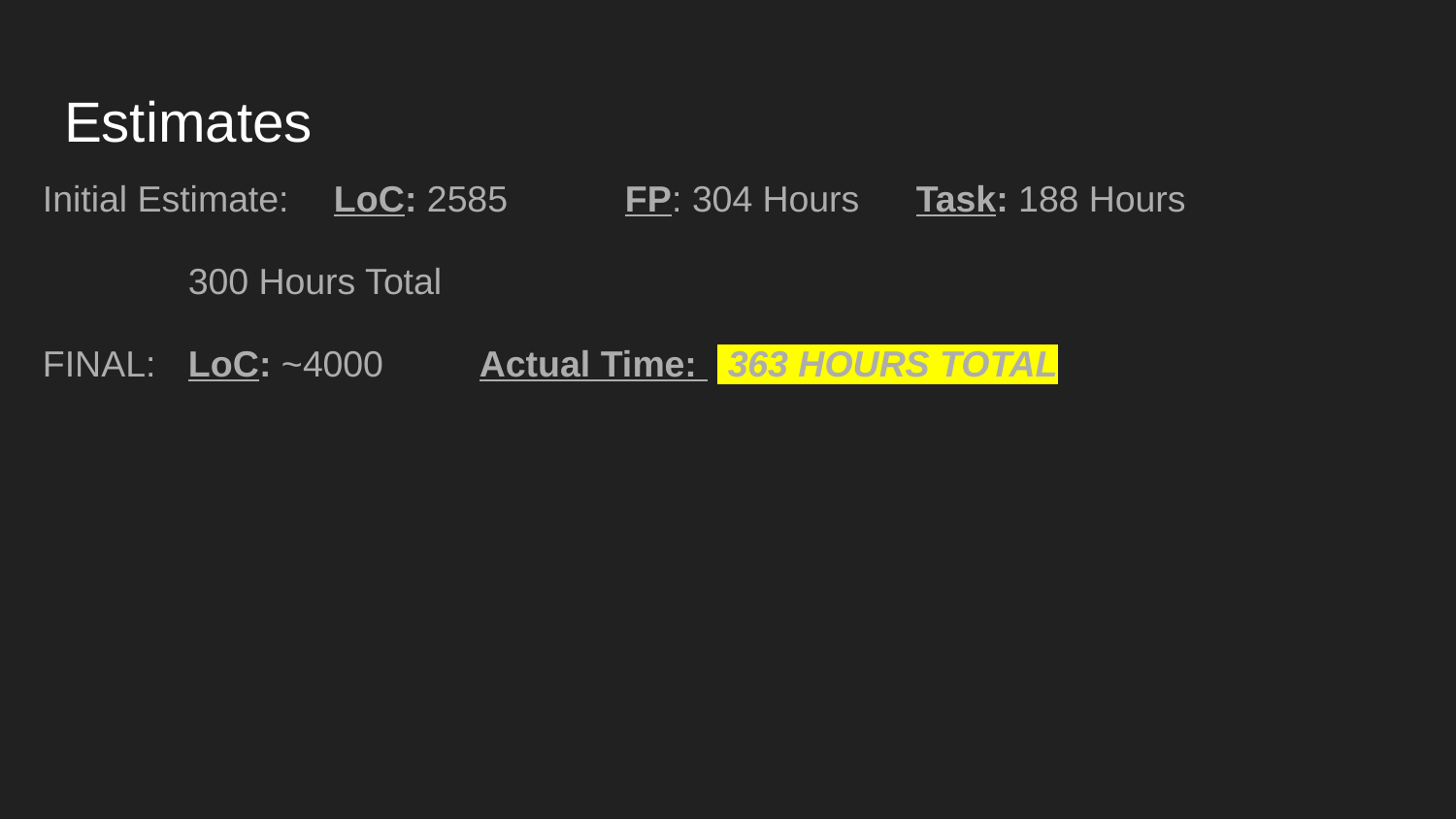

# Estimates
Initial Estimate:	LoC: 2585	FP: 304 Hours	Task: 188 Hours
	300 Hours Total
FINAL:	LoC: ~4000	Actual Time:   363 HOURS TOTAL